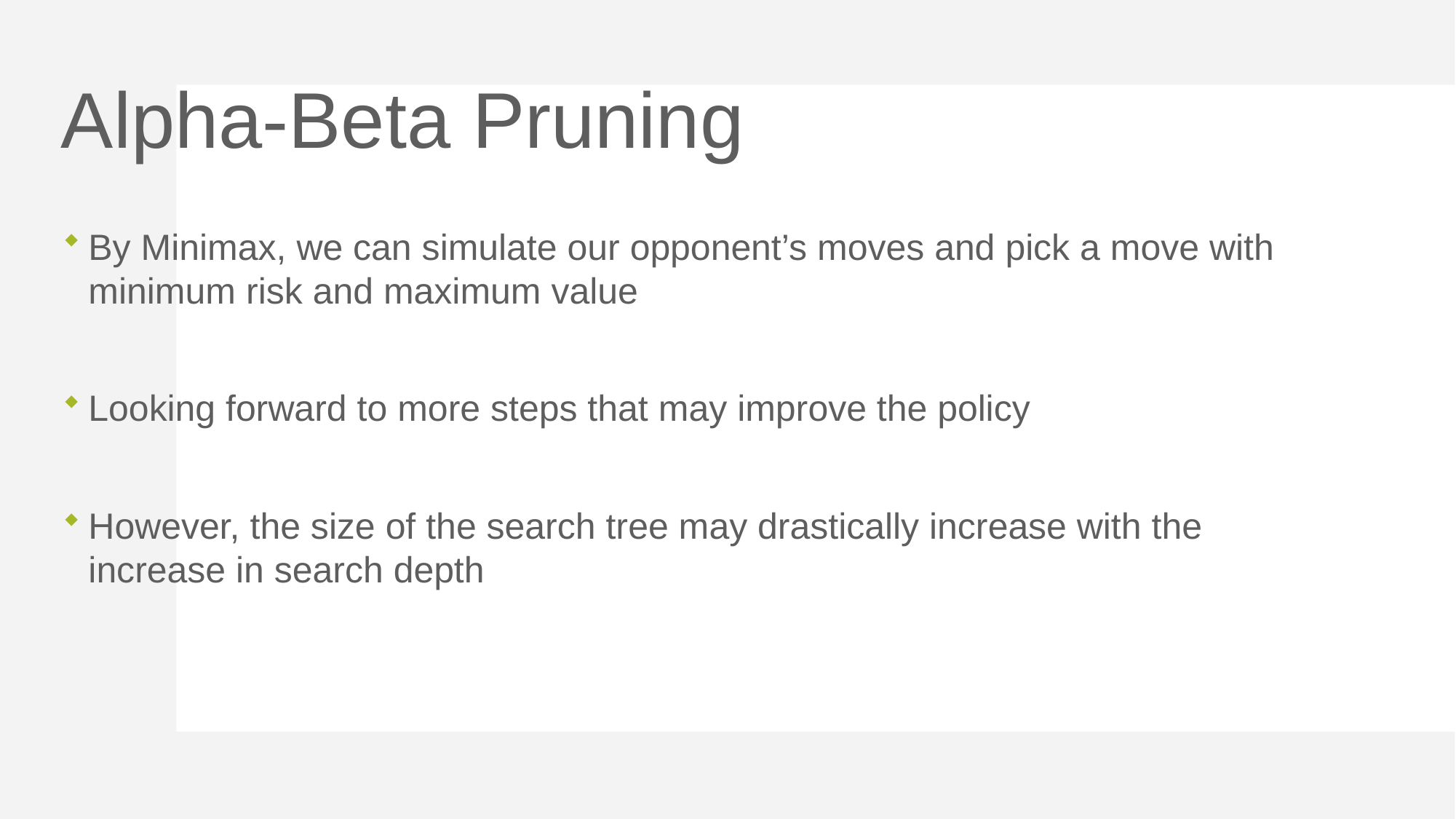

# Alpha-Beta Pruning
By Minimax, we can simulate our opponent’s moves and pick a move with minimum risk and maximum value

Looking forward to more steps that may improve the policy

However, the size of the search tree may drastically increase with the increase in search depth